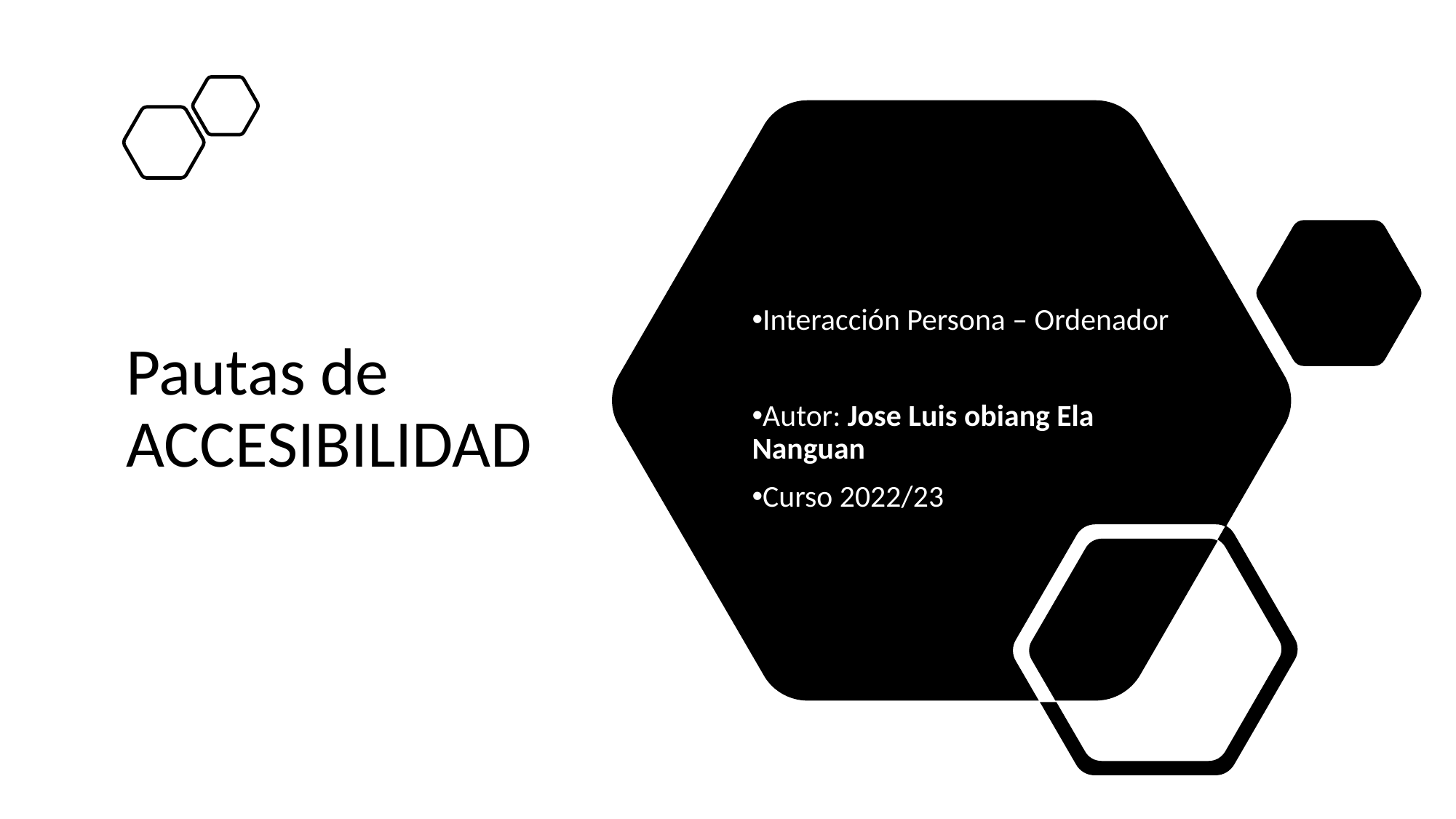

# Pautas de ACCESIBILIDAD
Interacción Persona – Ordenador

Autor: Jose Luis obiang Ela Nanguan
Curso 2022/23